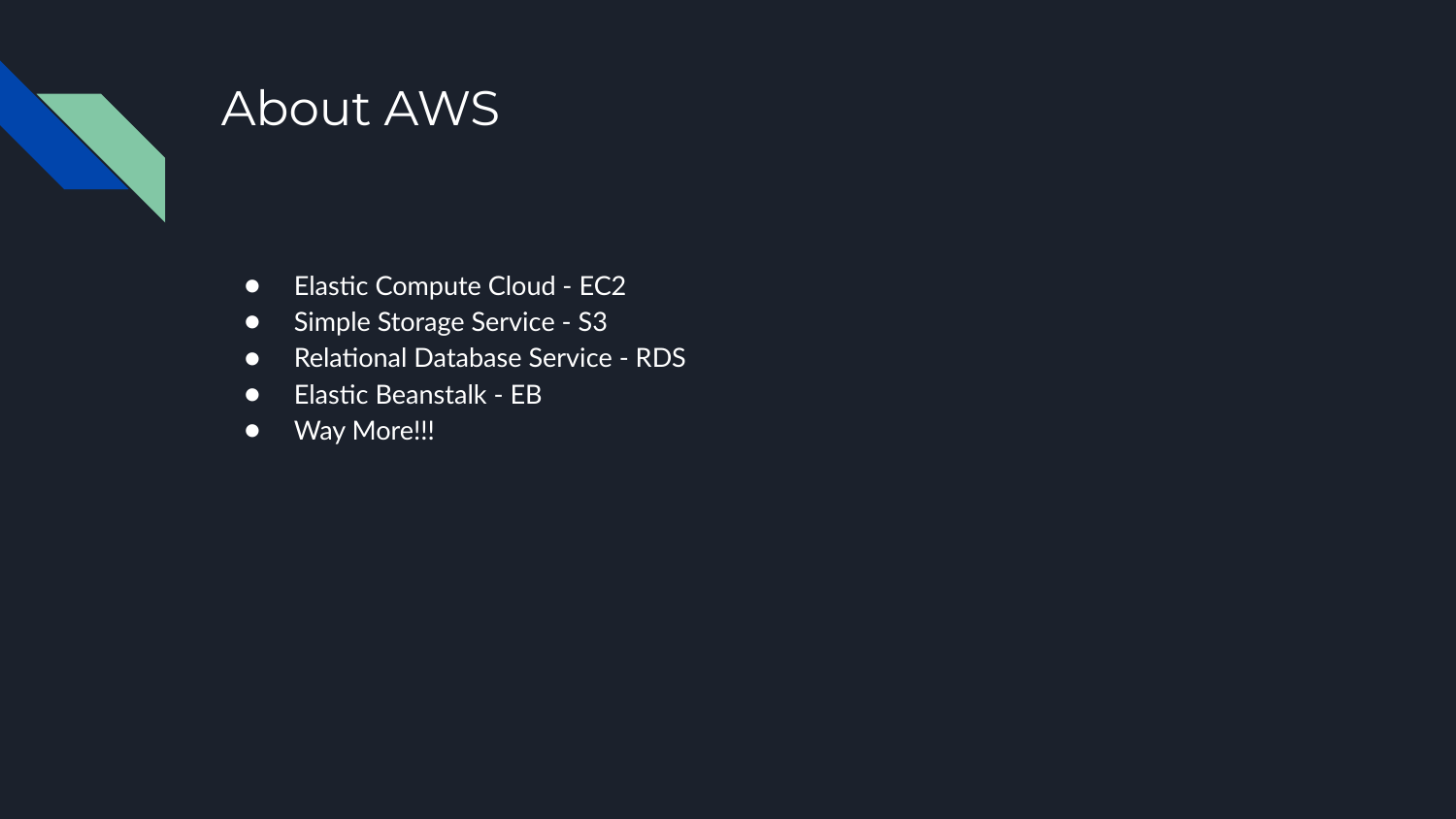

# About AWS
Elastic Compute Cloud - EC2
Simple Storage Service - S3
Relational Database Service - RDS
Elastic Beanstalk - EB
Way More!!!